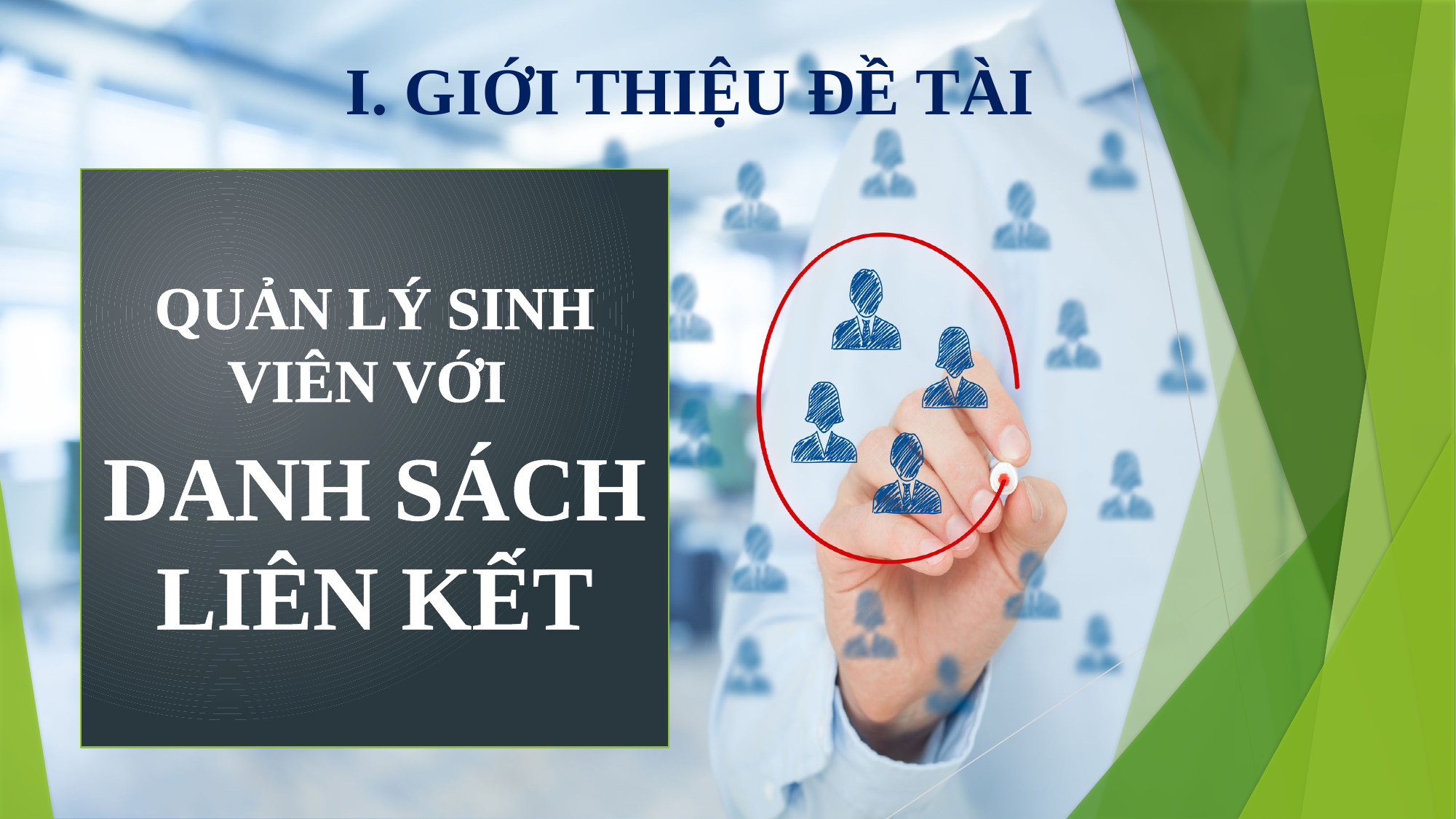

# I. GIỚI THIỆU ĐỀ TÀI
QUẢN LÝ SINH VIÊN VỚI
DANH SÁCH LIÊN KẾT